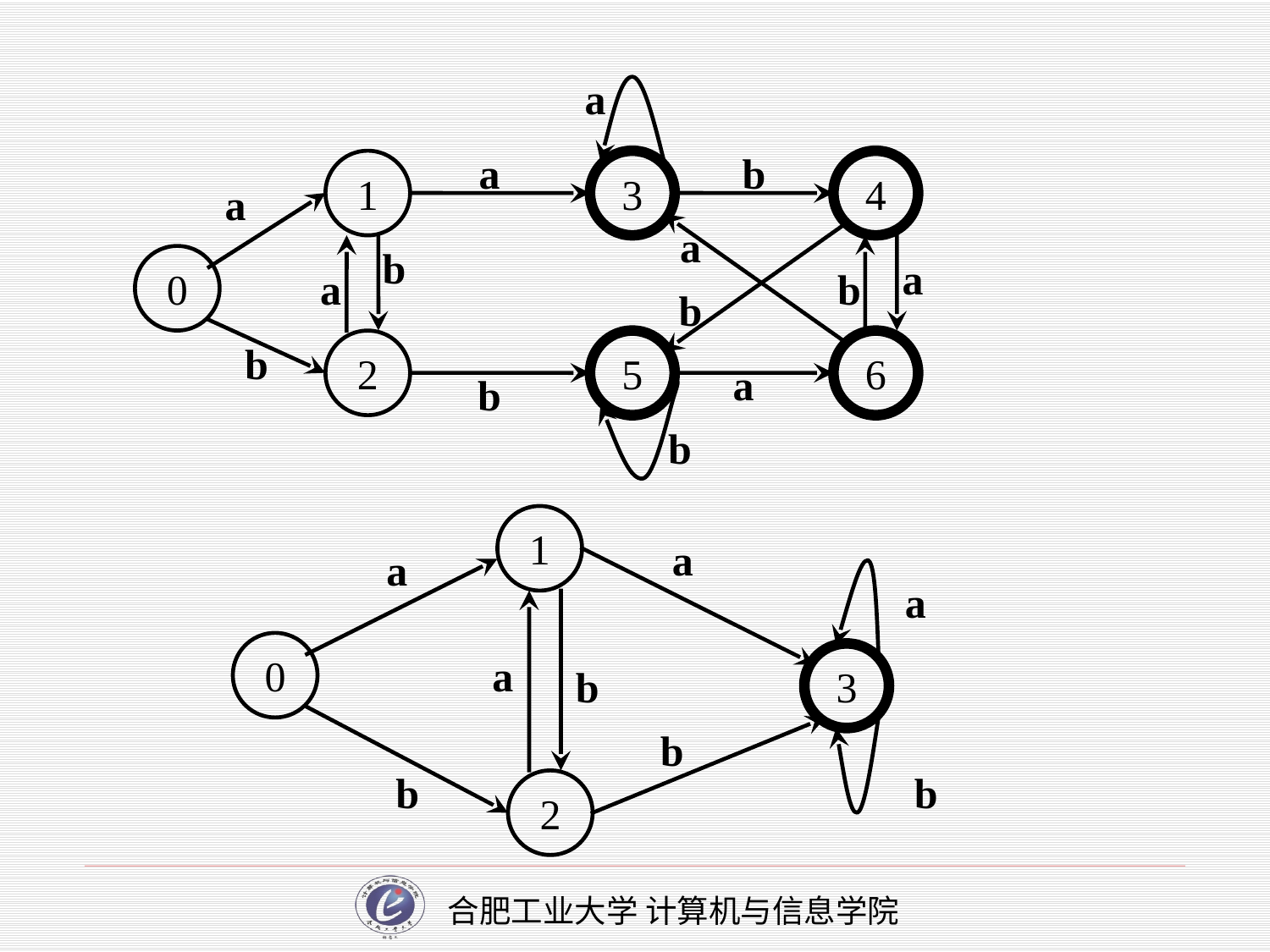

a

a
b
1
3
4
a

a

b

0
a
a
b
b

b
2
5
6
a
b

b
1
a
a

a

0
a
3
b

b

b
b
2
100